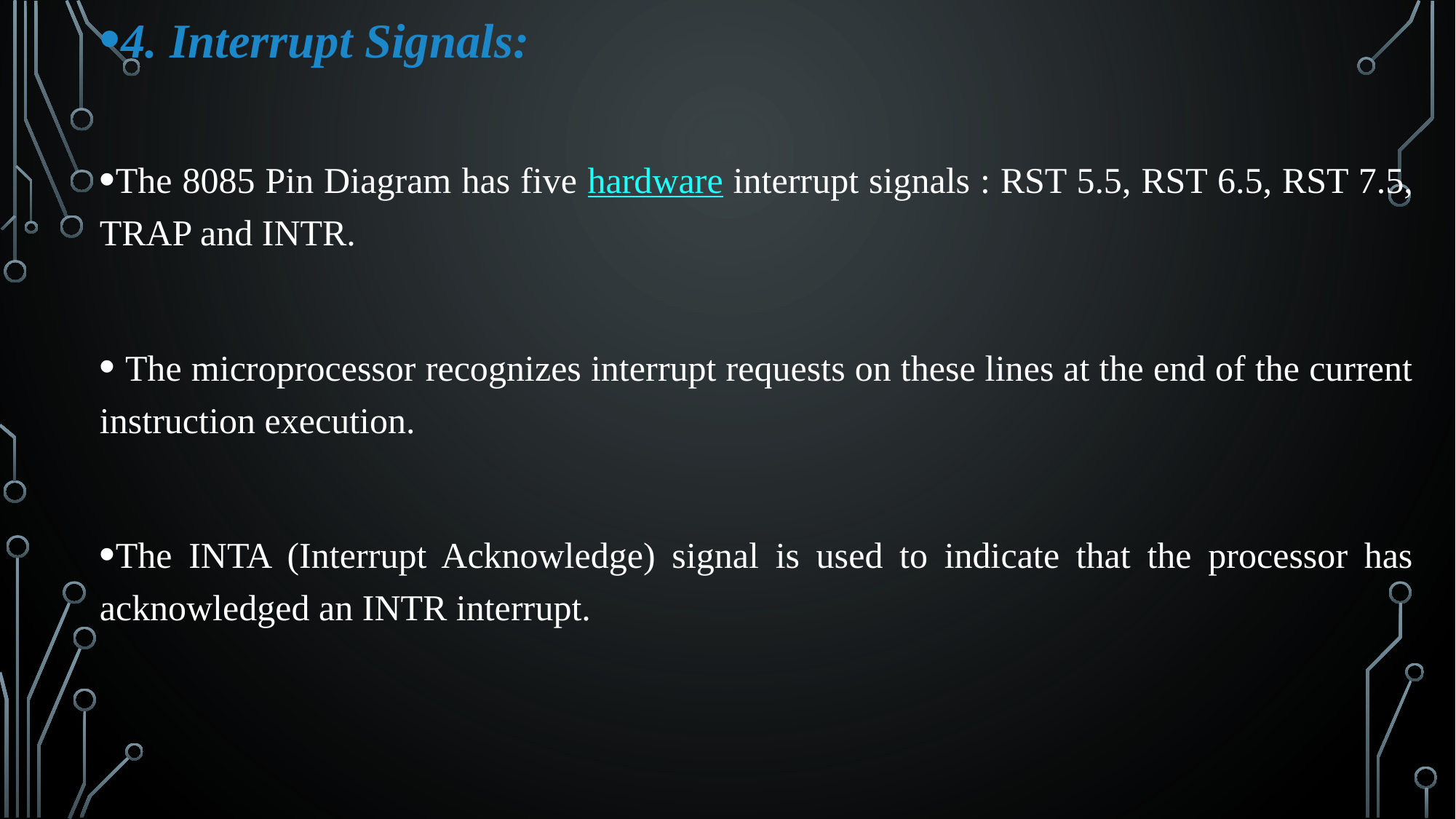

4. Interrupt Signals:

The 8085 Pin Diagram has five hardware interrupt signals : RST 5.5, RST 6.5, RST 7.5, TRAP and INTR.

 The microprocessor recognizes interrupt requests on these lines at the end of the current instruction execution.

The INTA (Interrupt Acknowledge) signal is used to indicate that the processor has acknowledged an INTR interrupt.